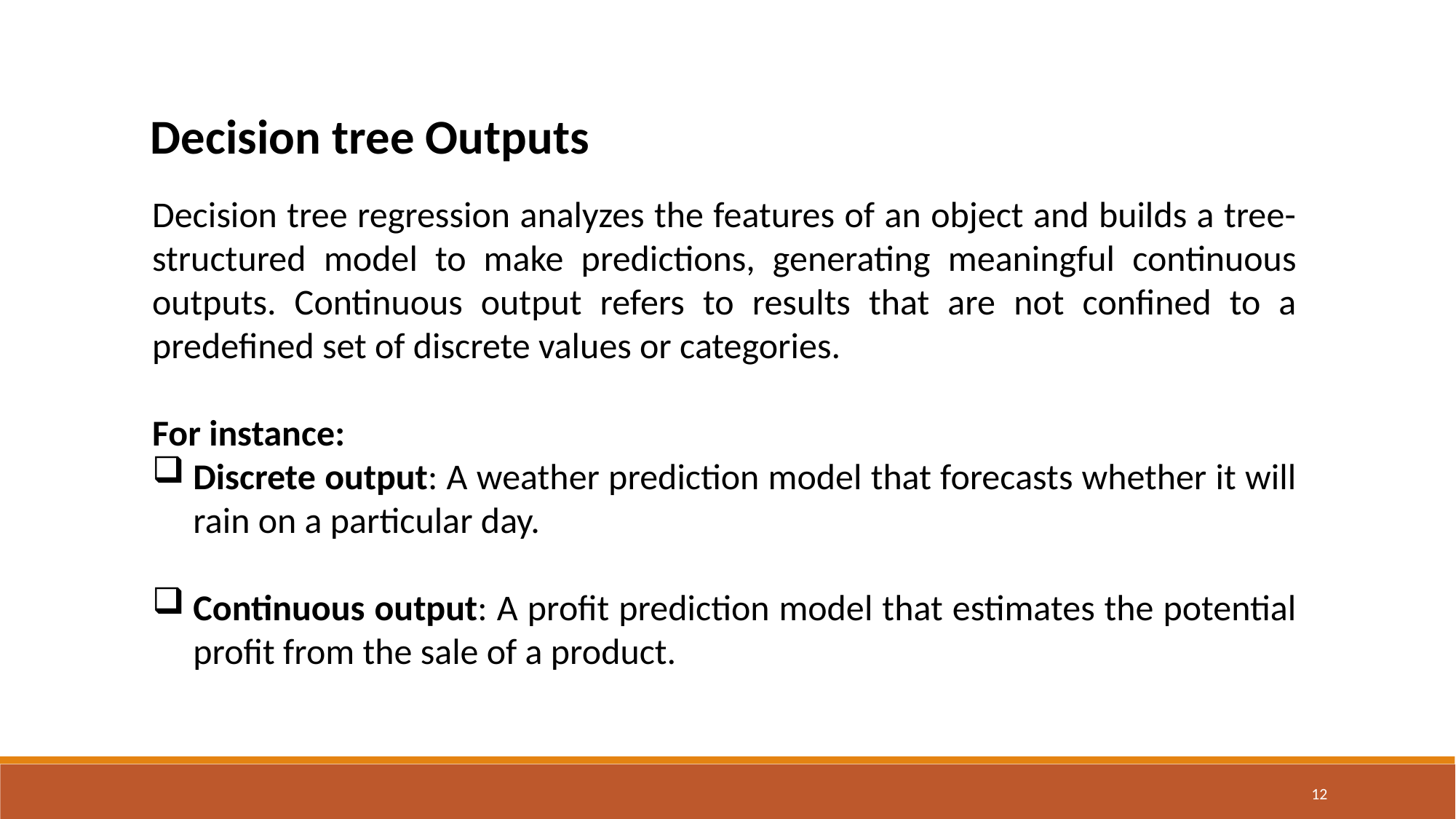

Decision tree Outputs
Decision tree regression analyzes the features of an object and builds a tree-structured model to make predictions, generating meaningful continuous outputs. Continuous output refers to results that are not confined to a predefined set of discrete values or categories.

For instance:
Discrete output: A weather prediction model that forecasts whether it will rain on a particular day.

Continuous output: A profit prediction model that estimates the potential profit from the sale of a product.
12